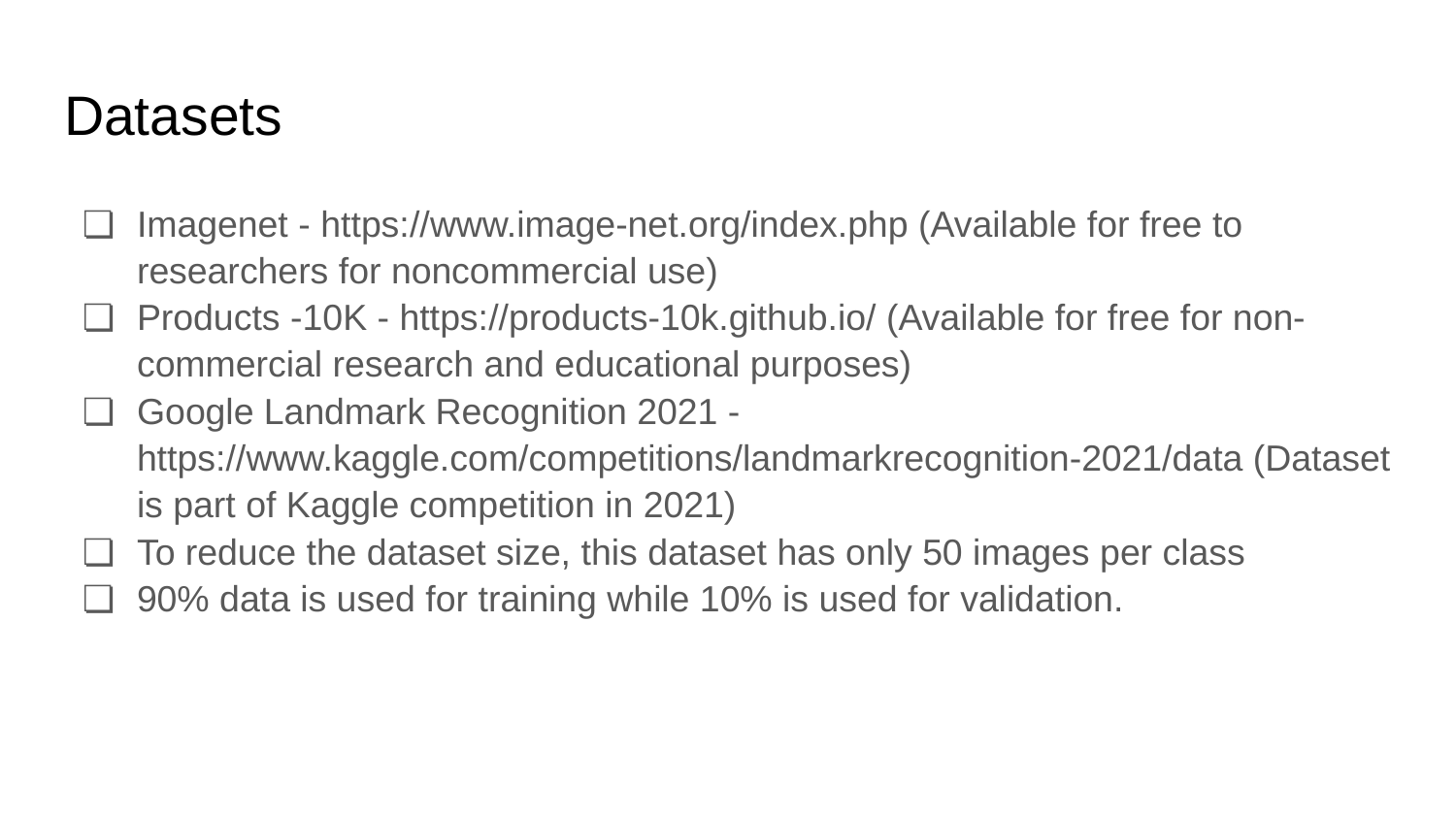

# Datasets
Imagenet - https://www.image-net.org/index.php (Available for free to researchers for noncommercial use)
Products -10K - https://products-10k.github.io/ (Available for free for non-commercial research and educational purposes)
Google Landmark Recognition 2021 - https://www.kaggle.com/competitions/landmarkrecognition-2021/data (Dataset is part of Kaggle competition in 2021)
To reduce the dataset size, this dataset has only 50 images per class
90% data is used for training while 10% is used for validation.